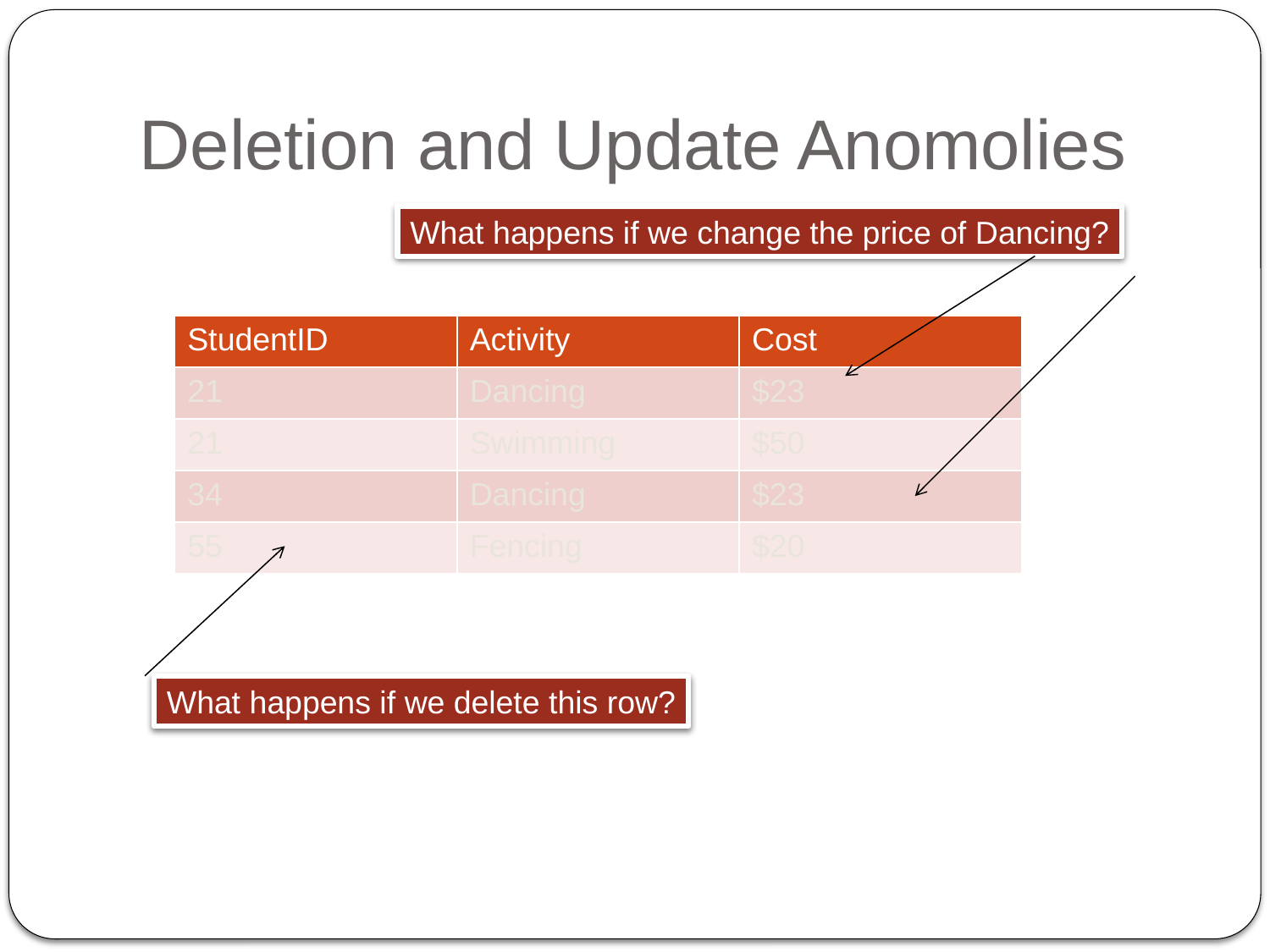

# Deletion and Update Anomolies
What happens if we change the price of Dancing?
| StudentID | Activity | Cost |
| --- | --- | --- |
| 21 | Dancing | $23 |
| 21 | Swimming | $50 |
| 34 | Dancing | $23 |
| 55 | Fencing | $20 |
What happens if we delete this row?